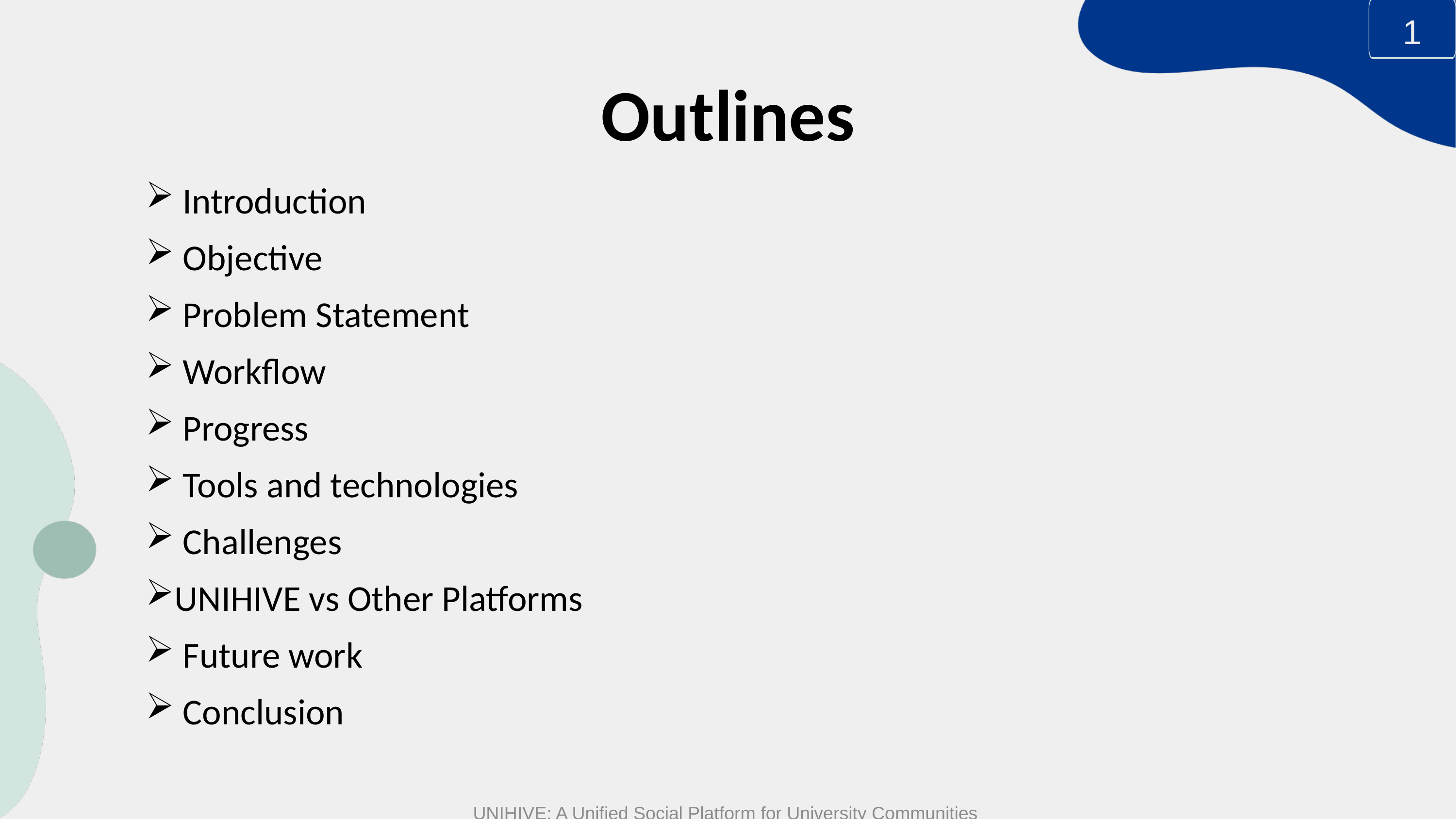

1

Outlines
 Introduction
 Objective
 Problem Statement
 Workflow
 Progress
 Tools and technologies
 Challenges
UNIHIVE vs Other Platforms
 Future work
 Conclusion
UNIHIVE: A Unified Social Platform for University Communities